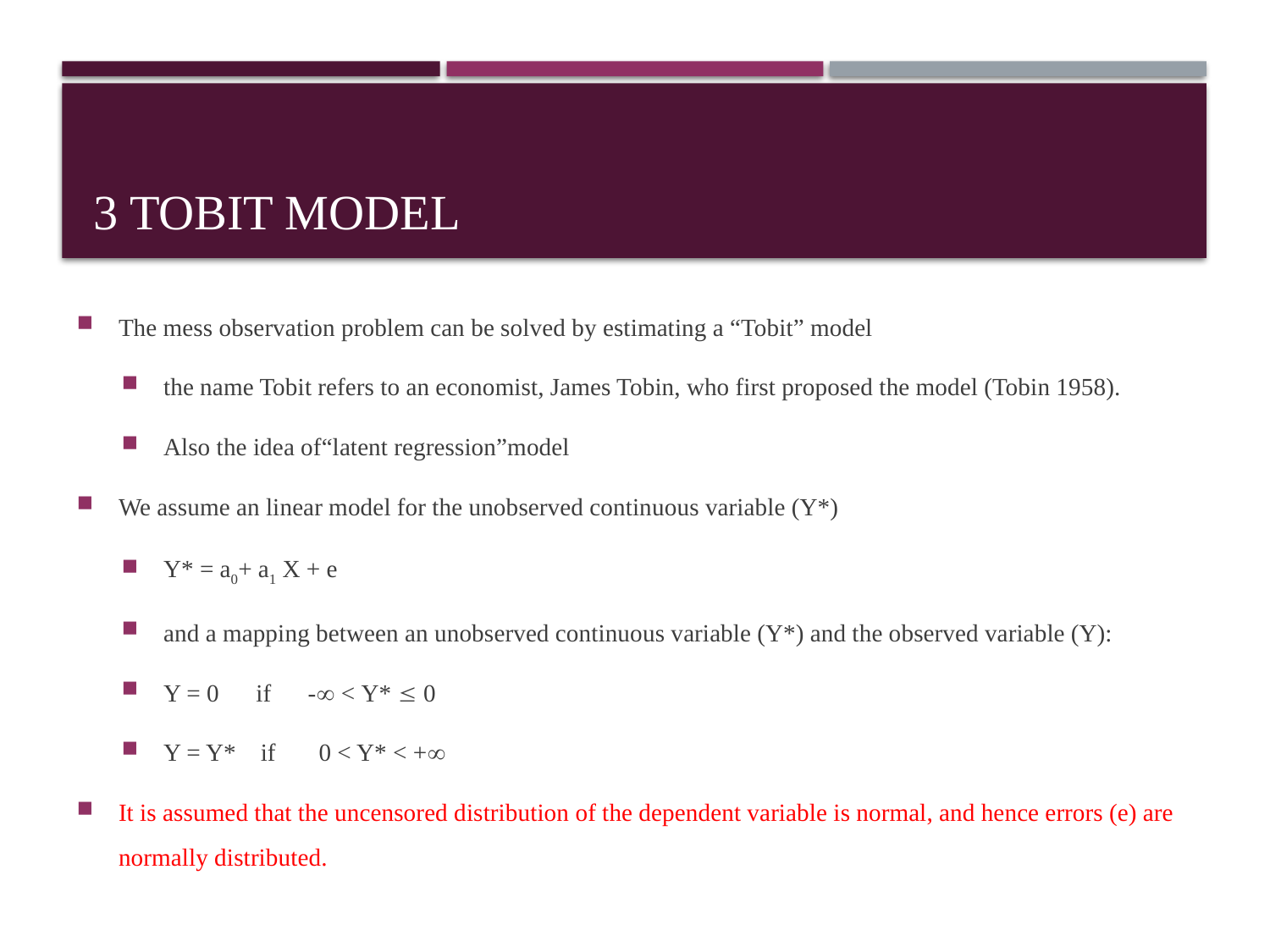

# 3 Tobit Model
The mess observation problem can be solved by estimating a “Tobit” model
the name Tobit refers to an economist, James Tobin, who first proposed the model (Tobin 1958).
Also the idea of“latent regression”model
We assume an linear model for the unobserved continuous variable (Y*)
Y* = a0+ a1 X + e
and a mapping between an unobserved continuous variable (Y*) and the observed variable (Y):
Y = 0      if      -∞ < Y* ≤ 0
Y = Y*    if       0 < Y* < +∞
It is assumed that the uncensored distribution of the dependent variable is normal, and hence errors (e) are normally distributed.